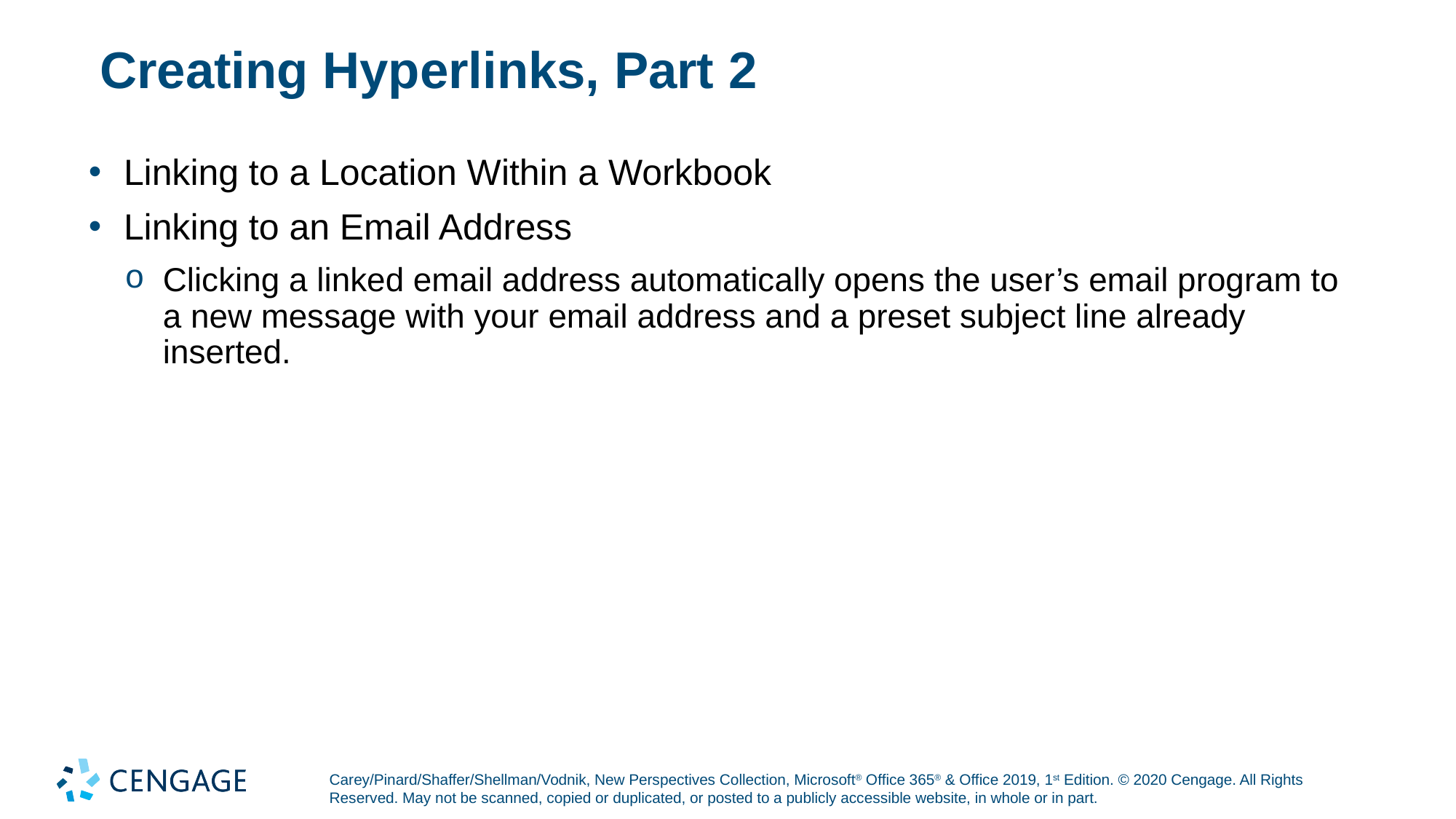

# Creating Hyperlinks, Part 2
Linking to a Location Within a Workbook
Linking to an Email Address
Clicking a linked email address automatically opens the user’s email program to a new message with your email address and a preset subject line already inserted.